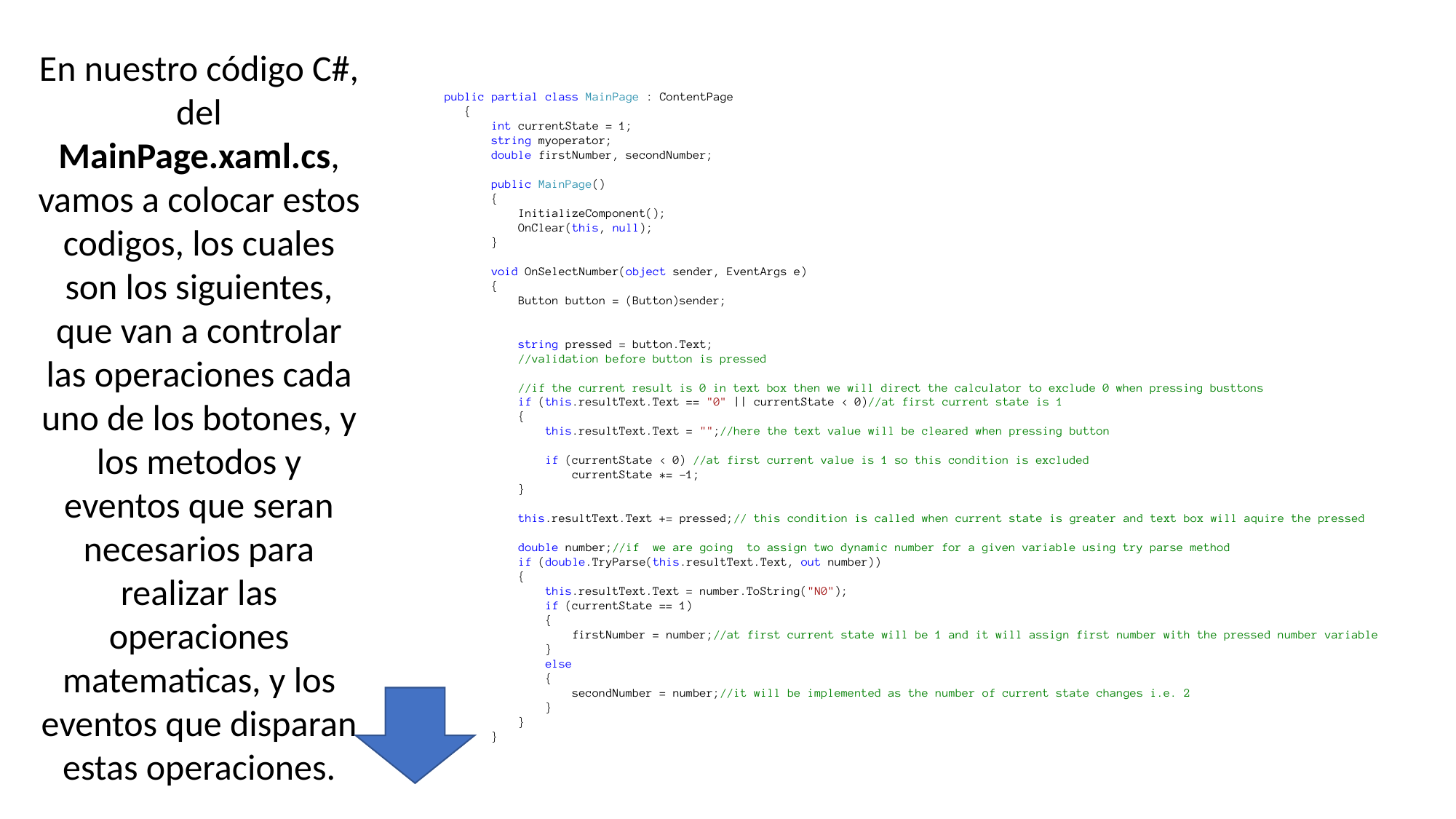

En nuestro código C#, del MainPage.xaml.cs, vamos a colocar estos codigos, los cuales son los siguientes, que van a controlar las operaciones cada uno de los botones, y los metodos y eventos que seran necesarios para realizar las operaciones matematicas, y los eventos que disparan estas operaciones.
 public partial class MainPage : ContentPage
    {
        int currentState = 1;
        string myoperator;
        double firstNumber, secondNumber;

        public MainPage()
        {
            InitializeComponent();
            OnClear(this, null);
        }

        void OnSelectNumber(object sender, EventArgs e)
        {
            Button button = (Button)sender;

            string pressed = button.Text;
            //validation before button is pressed

            //if the current result is 0 in text box then we will direct the calculator to exclude 0 when pressing busttons
            if (this.resultText.Text == "0" || currentState < 0)//at first current state is 1
            {
                this.resultText.Text = "";//here the text value will be cleared when pressing button

                if (currentState < 0) //at first current value is 1 so this condition is excluded
                    currentState *= -1;
            }

            this.resultText.Text += pressed;// this condition is called when current state is greater and text box will aquire the pressed

            double number;//if  we are going  to assign two dynamic number for a given variable using try parse method
            if (double.TryParse(this.resultText.Text, out number))
            {
                this.resultText.Text = number.ToString("N0");
                if (currentState == 1)
                {
                    firstNumber = number;//at first current state will be 1 and it will assign first number with the pressed number variable
                }
                else
                {
                    secondNumber = number;//it will be implemented as the number of current state changes i.e. 2
                }
            }
        }